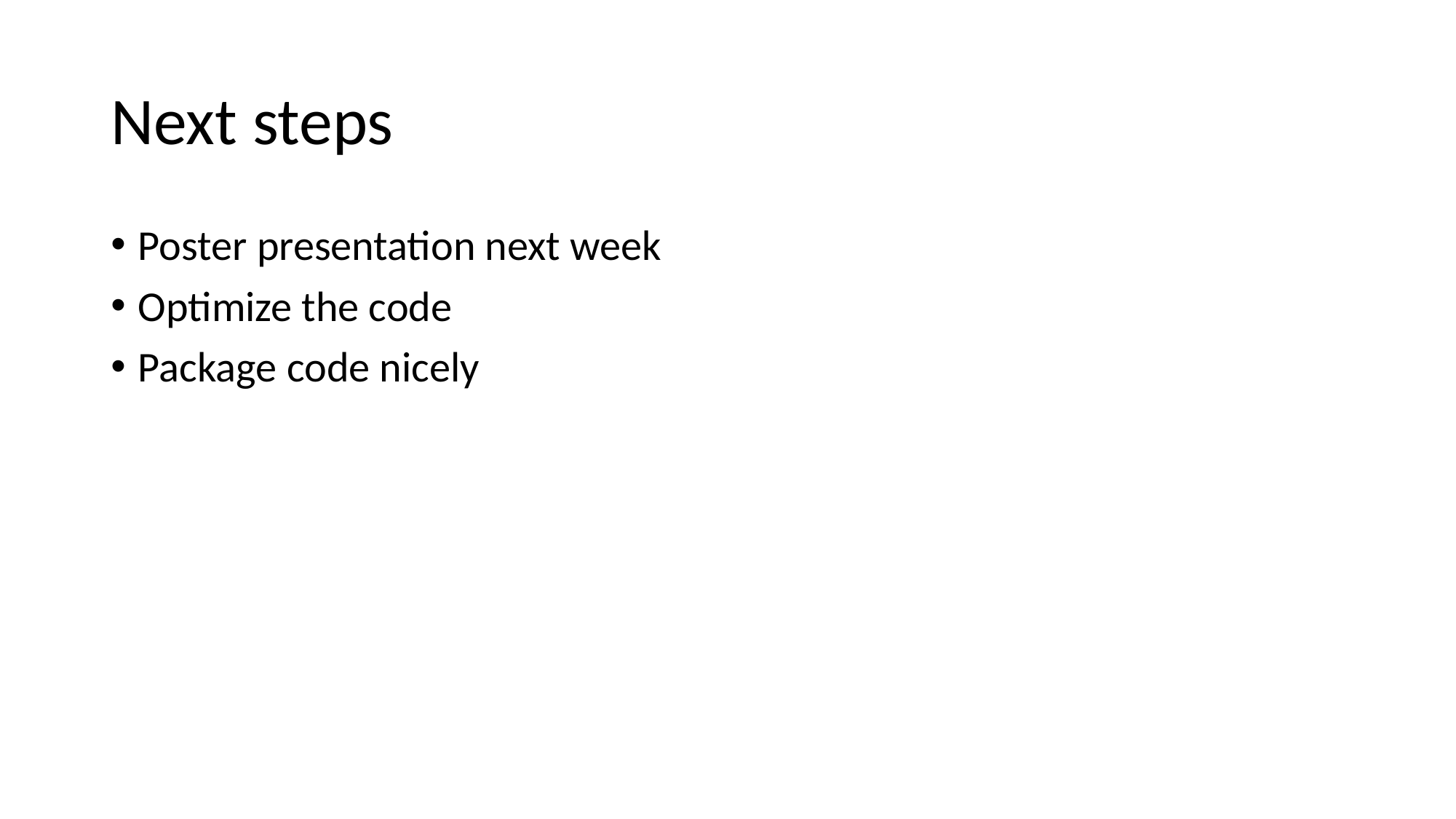

# Next steps
Poster presentation next week
Optimize the code
Package code nicely